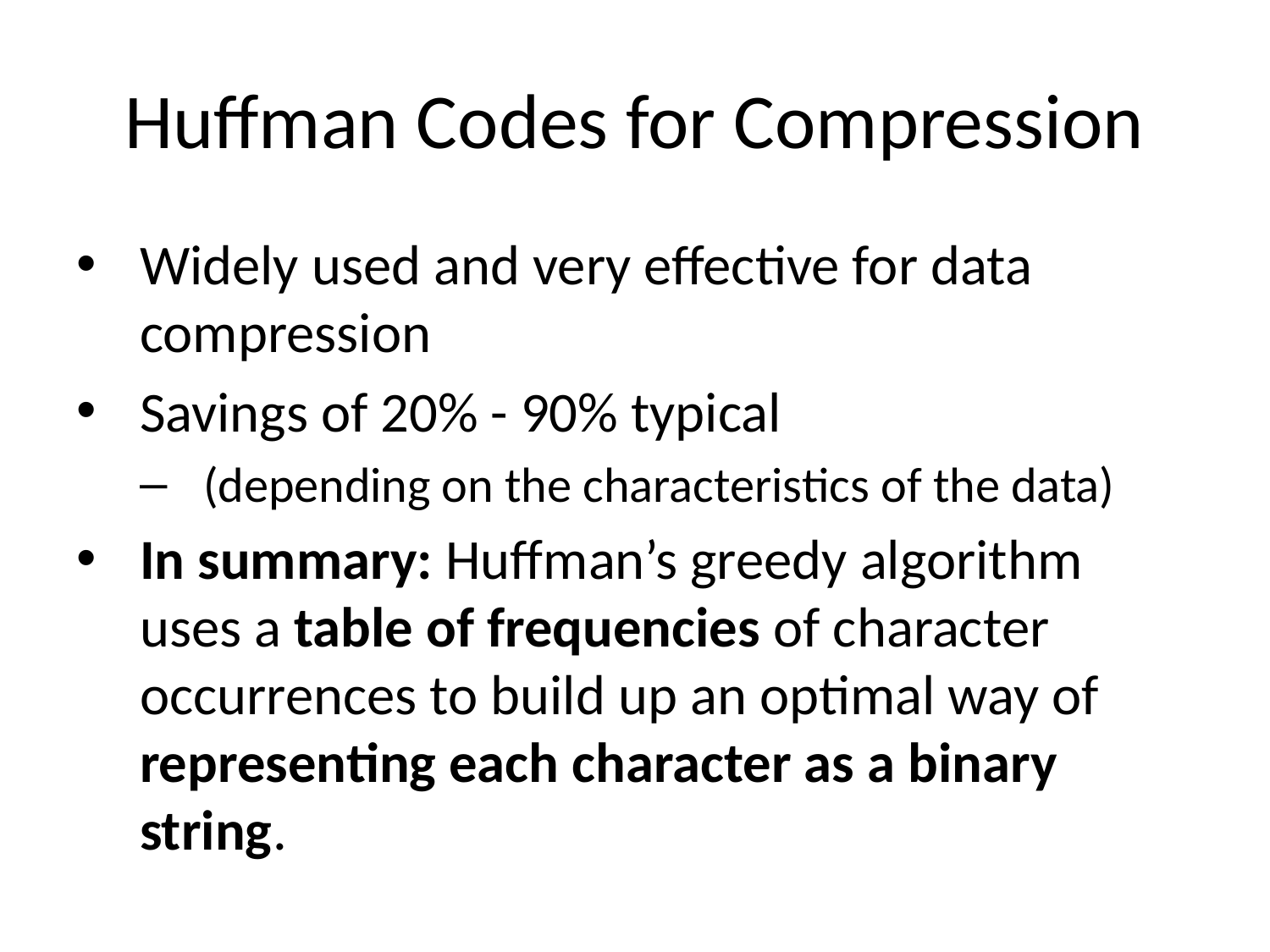

# Huffman Codes for Compression
Widely used and very effective for data compression
Savings of 20% - 90% typical
(depending on the characteristics of the data)
In summary: Huffman’s greedy algorithm uses a table of frequencies of character occurrences to build up an optimal way of representing each character as a binary string.